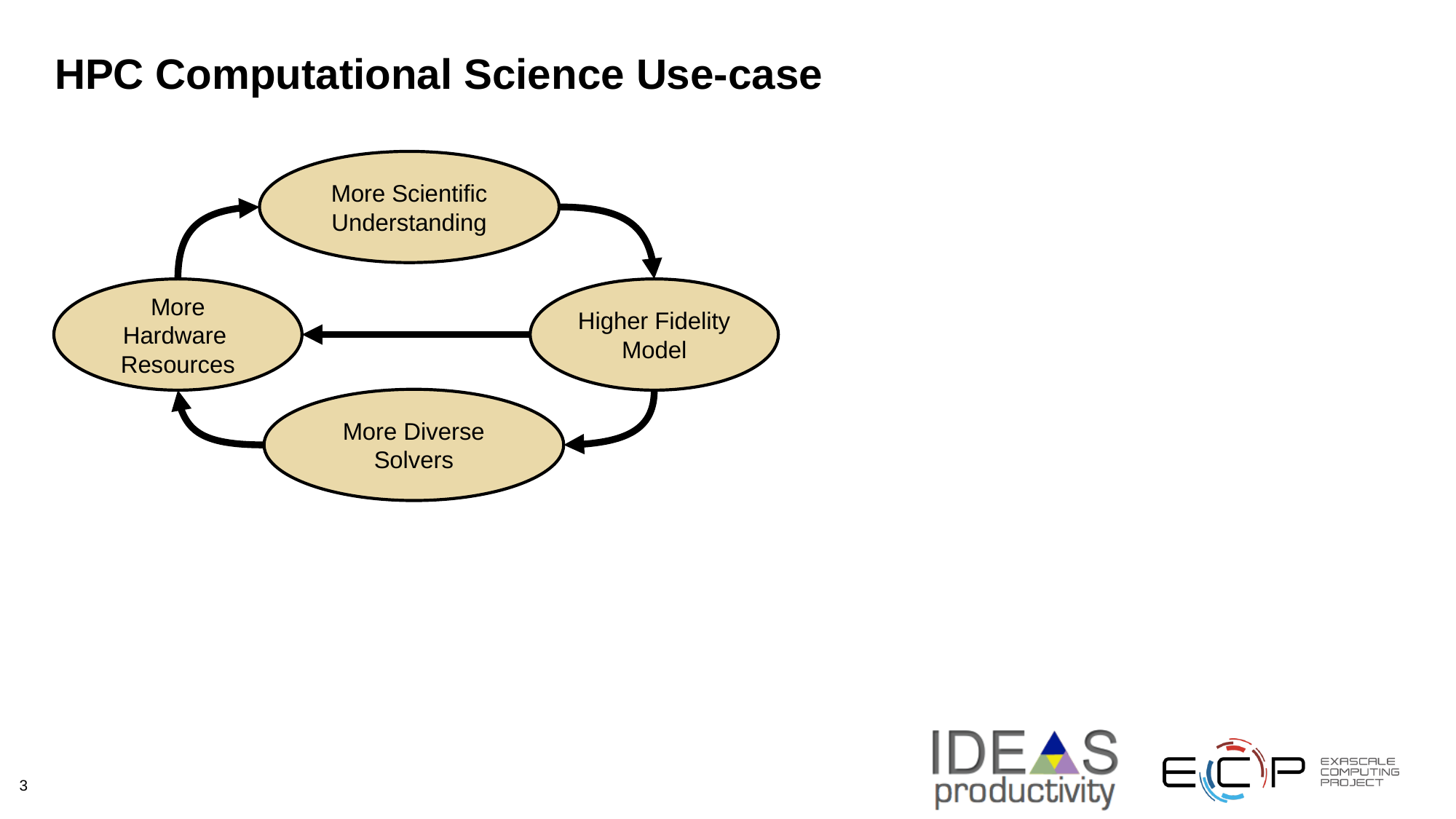

HPC Computational Science Use-case

More Scientific Understanding
More Hardware
Resources
Higher Fidelity
Model
More Diverse
Solvers